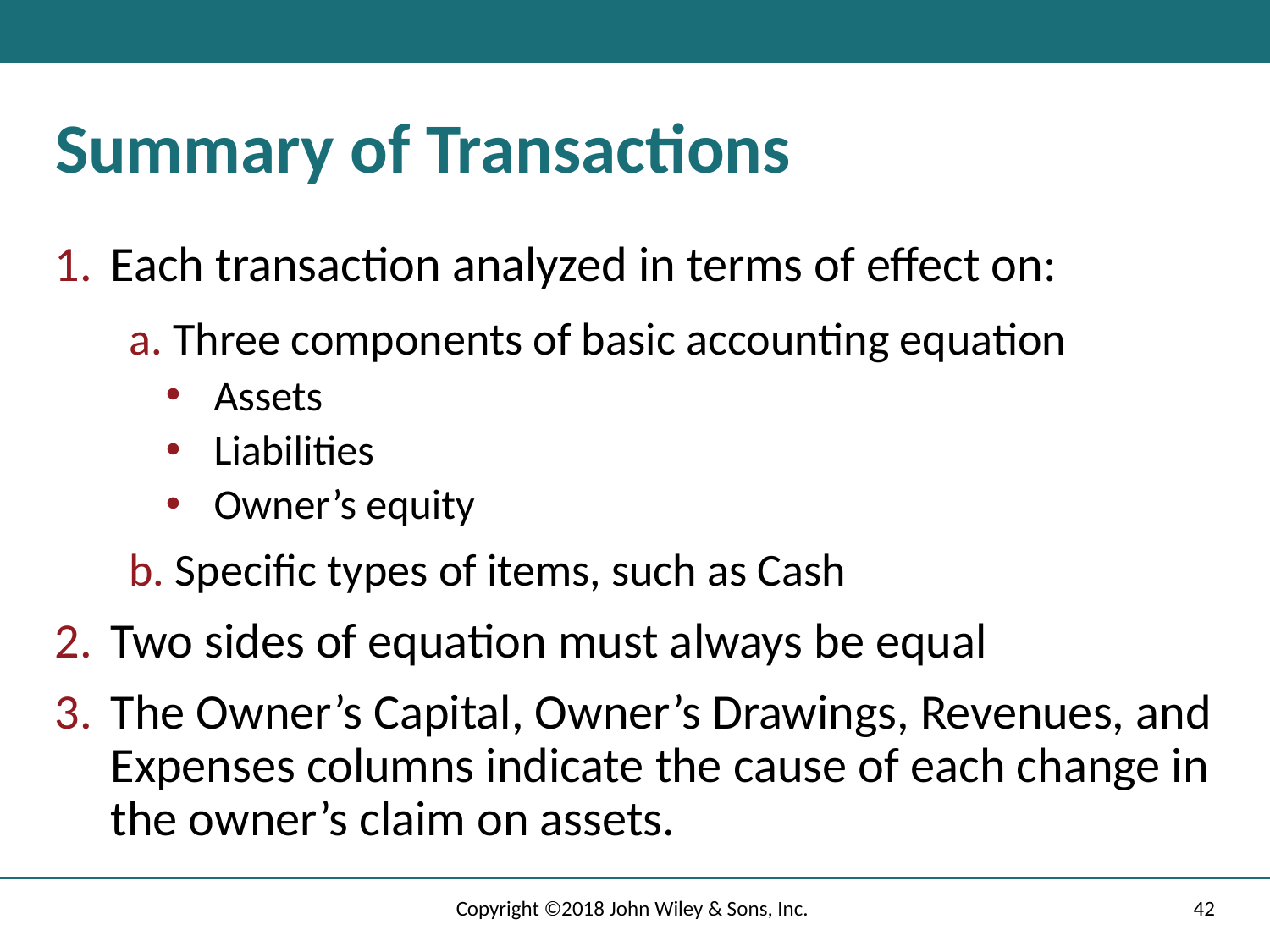

# Summary of Transactions
Each transaction analyzed in terms of effect on:
a. Three components of basic accounting equation
Assets
Liabilities
Owner’s equity
b. Specific types of items, such as Cash
Two sides of equation must always be equal
The Owner’s Capital, Owner’s Drawings, Revenues, and Expenses columns indicate the cause of each change in the owner’s claim on assets.
Copyright ©2018 John Wiley & Sons, Inc.
42